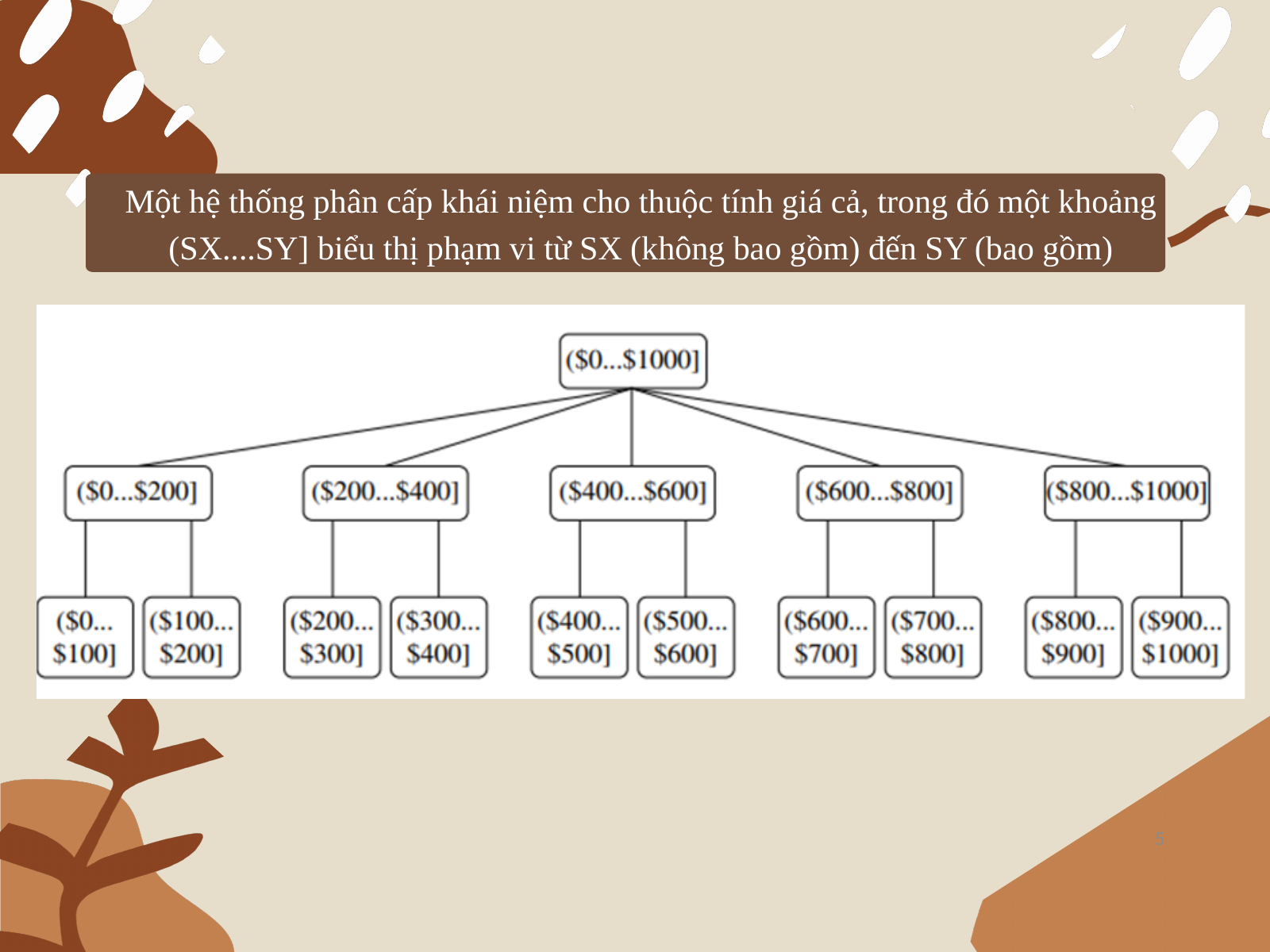

Một hệ thống phân cấp khái niệm cho thuộc tính giá cả, trong đó một khoảng (SX....SY] biểu thị phạm vi từ SX (không bao gồm) đến SY (bao gồm)

5